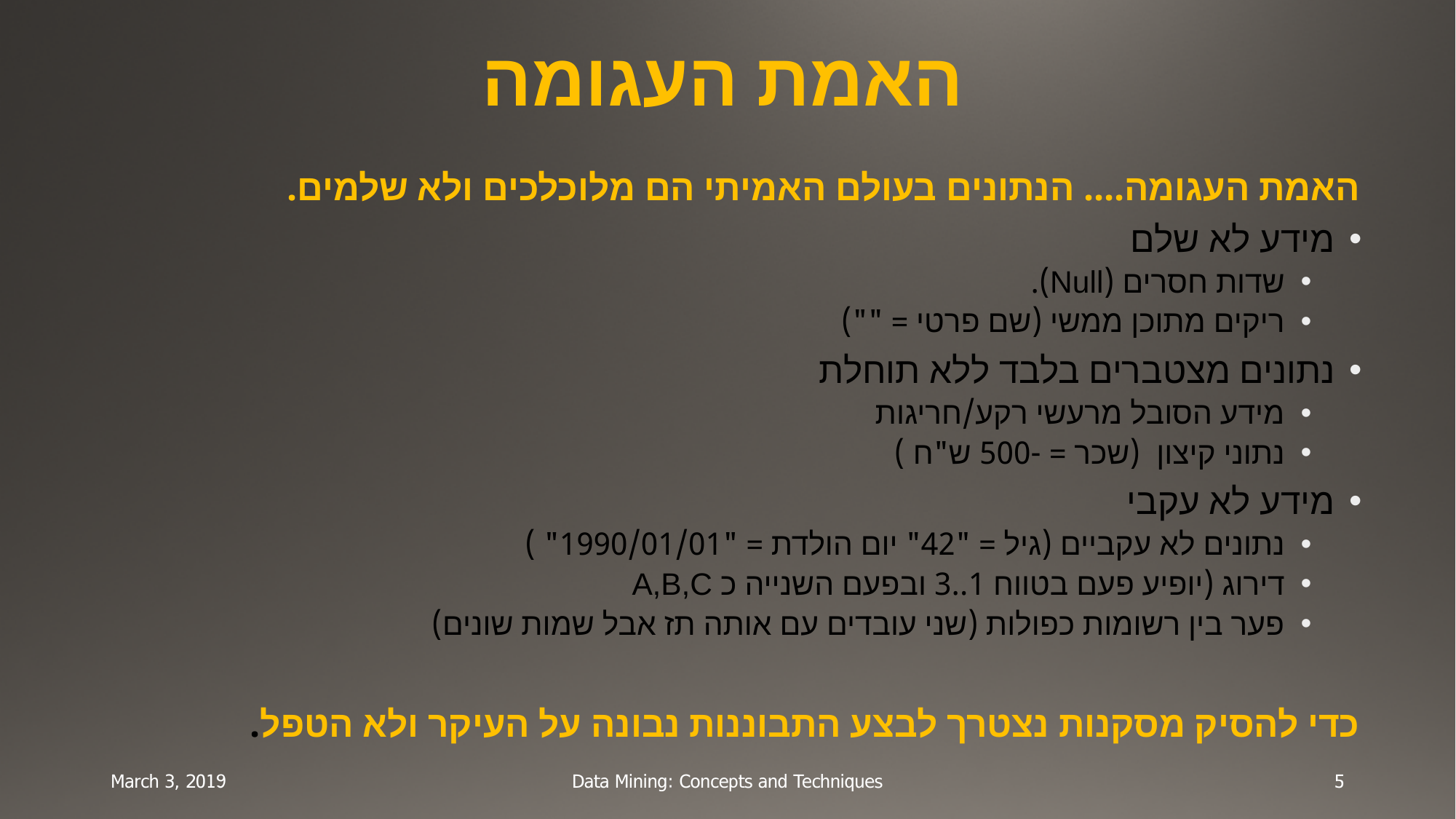

# האמת העגומה
האמת העגומה.... הנתונים בעולם האמיתי הם מלוכלכים ולא שלמים.
מידע לא שלם
שדות חסרים (Null).
ריקים מתוכן ממשי (שם פרטי = "")
נתונים מצטברים בלבד ללא תוחלת
מידע הסובל מרעשי רקע/חריגות
נתוני קיצון  (שכר = -500 ש"ח )
מידע לא עקבי
נתונים לא עקביים (גיל = "42" יום הולדת = "1990/01/01" )
דירוג (יופיע פעם בטווח 1..3 ובפעם השנייה כ A,B,C
פער בין רשומות כפולות (שני עובדים עם אותה תז אבל שמות שונים)

כדי להסיק מסקנות נצטרך לבצע התבוננות נבונה על העיקר ולא הטפל.

March 3, 2019
Data Mining: Concepts and Techniques
5